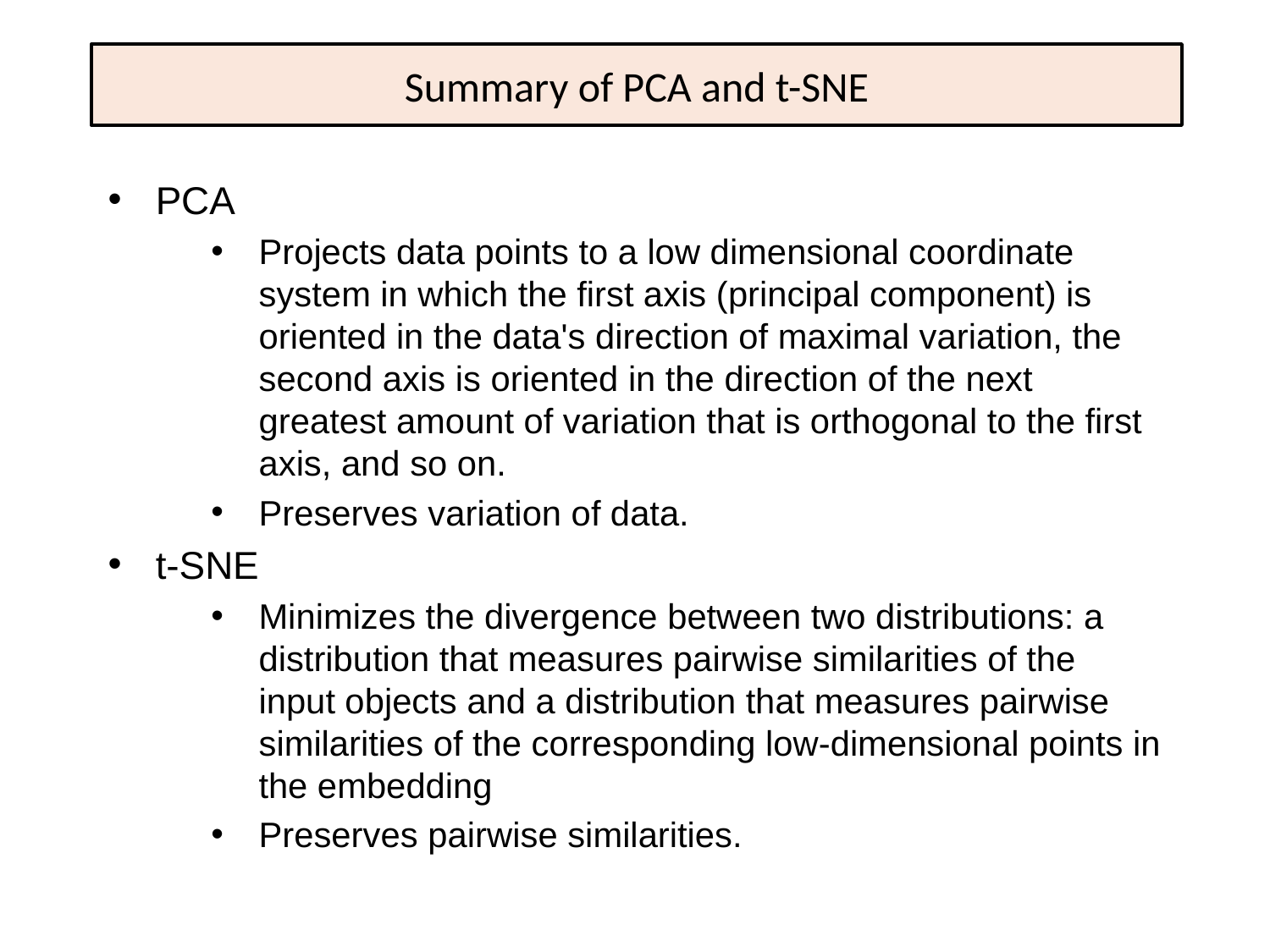

# Summary of PCA and t-SNE
PCA
Projects data points to a low dimensional coordinate system in which the first axis (principal component) is oriented in the data's direction of maximal variation, the second axis is oriented in the direction of the next greatest amount of variation that is orthogonal to the first axis, and so on.
Preserves variation of data.
t-SNE
Minimizes the divergence between two distributions: a distribution that measures pairwise similarities of the input objects and a distribution that measures pairwise similarities of the corresponding low-dimensional points in the embedding
Preserves pairwise similarities.